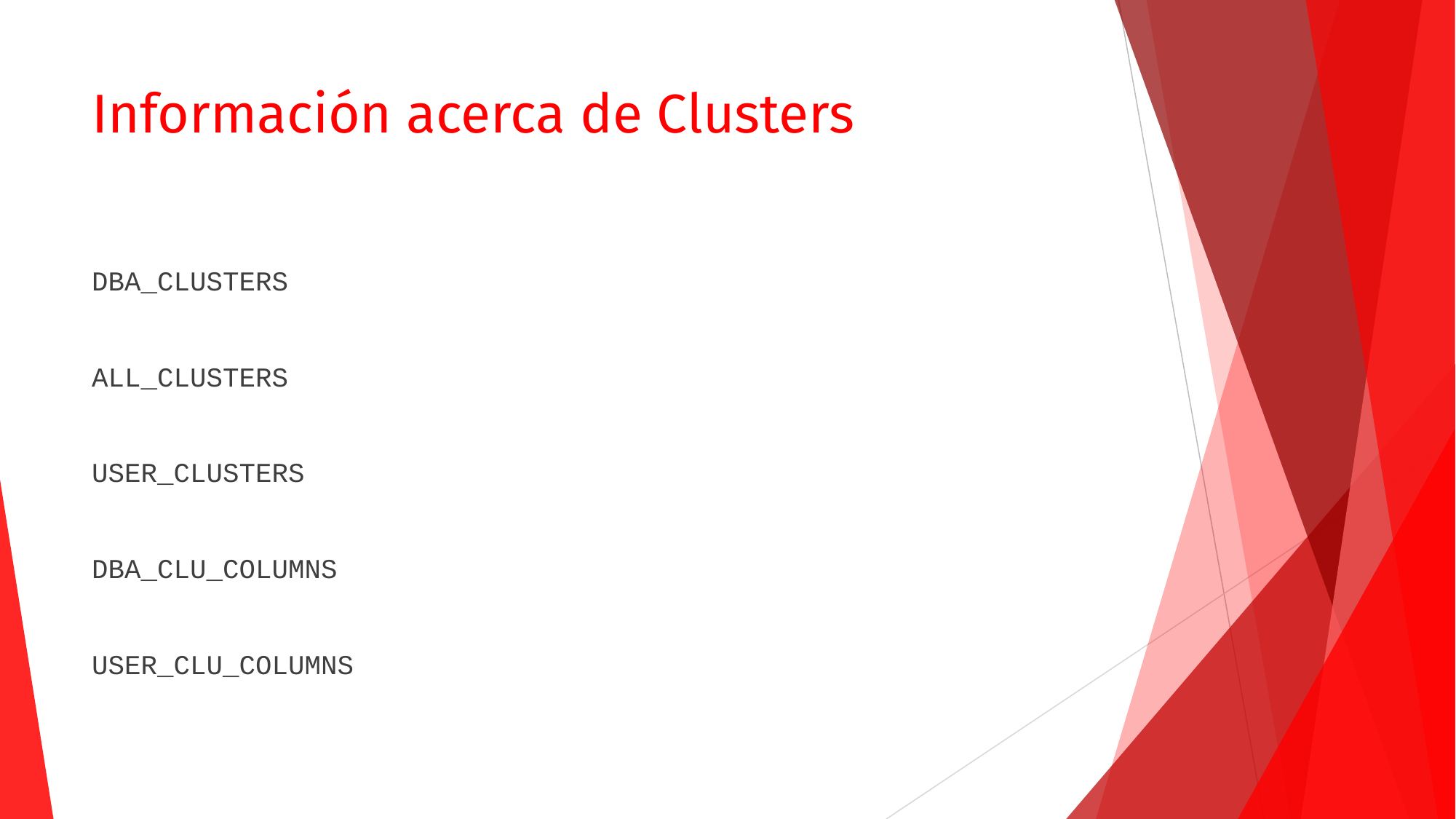

# Información acerca de Clusters
DBA_CLUSTERS

ALL_CLUSTERS

USER_CLUSTERS

DBA_CLU_COLUMNS

USER_CLU_COLUMNS